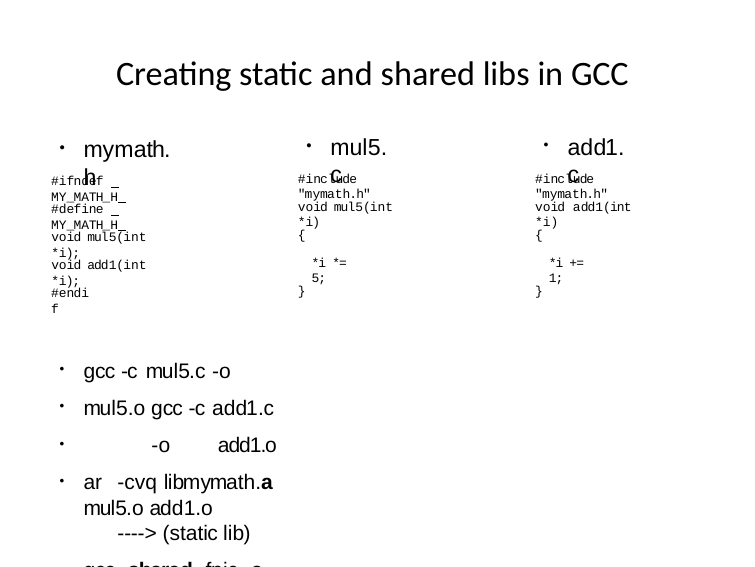

# Creating static and shared libs in GCC
mul5.c
add1.c
mymath.h
●
●
●
#include "mymath.h"
#include "mymath.h"
#ifndef   MY_MATH_H
void mul5(int *i)
void add1(int *i)
#define   MY_MATH_H
{
{
void mul5(int *i);
*i *= 5;
*i += 1;
void add1(int *i);
}
}
#endif
gcc -c	mul5.c	-o	mul5.o gcc -c	add1.c	 -o	 add1.o
ar	-cvq	libmymath.a mul5.o add1.o	----> (static lib)
gcc -shared -fpic -o libmymath.so mul5.o add1.o	-----> (shared lib)
●
●
●
●